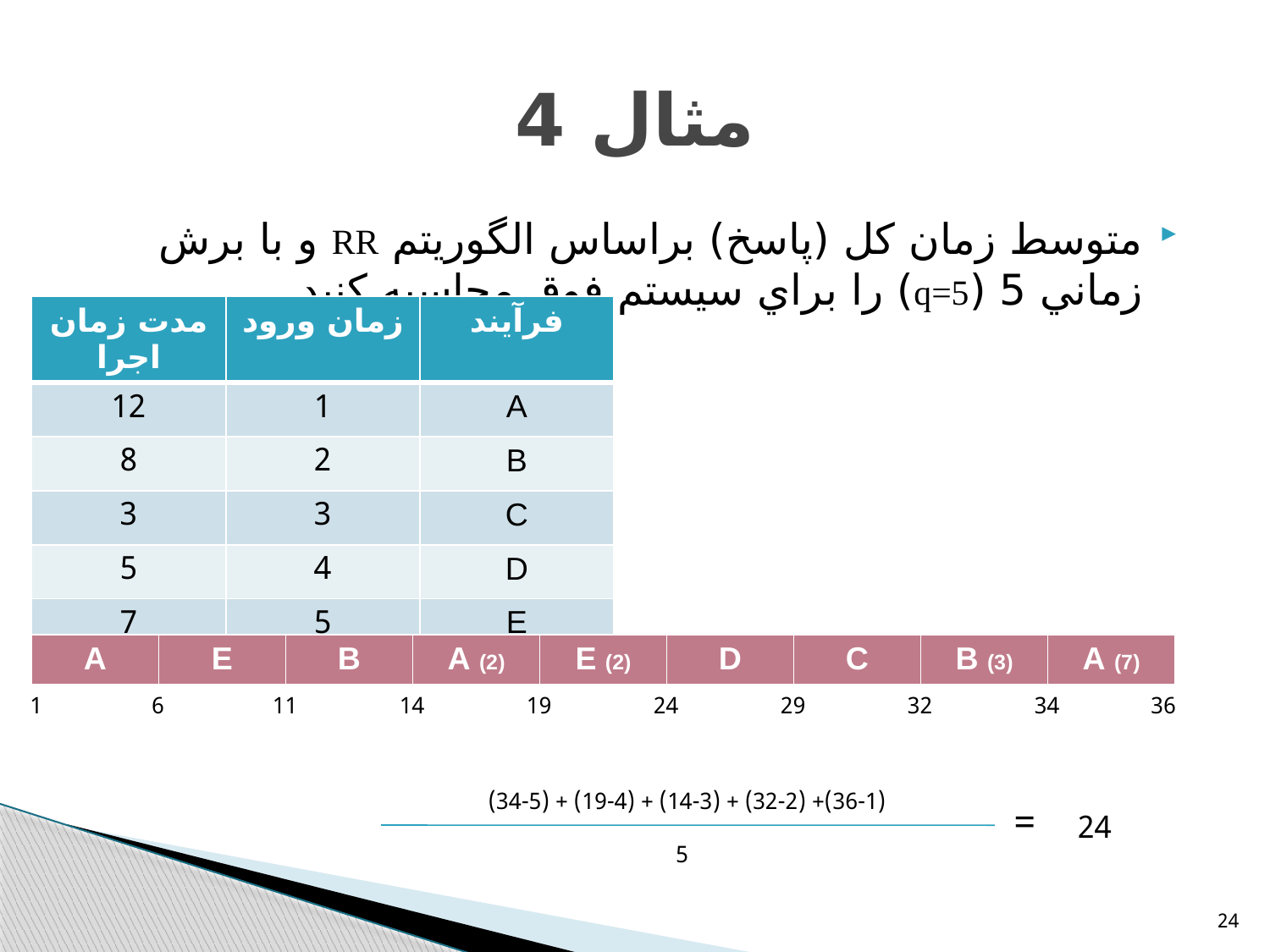

# مثال 4
متوسط زمان كل (پاسخ) براساس الگوريتم RR و با برش زماني 5 (q=5) را براي سيستم فوق محاسبه كنيد.
| مدت زمان اجرا | زمان ورود | فرآيند |
| --- | --- | --- |
| 12 | 1 | A |
| 8 | 2 | B |
| 3 | 3 | C |
| 5 | 4 | D |
| 7 | 5 | E |
| A | E | B | A (2) | E (2) | D | C | B (3) | A (7) |
| --- | --- | --- | --- | --- | --- | --- | --- | --- |
1
6
11
14
19
24
29
32
34
36
(36-1)+ (32-2) + (14-3) + (19-4) + (34-5)
=
24

5
24